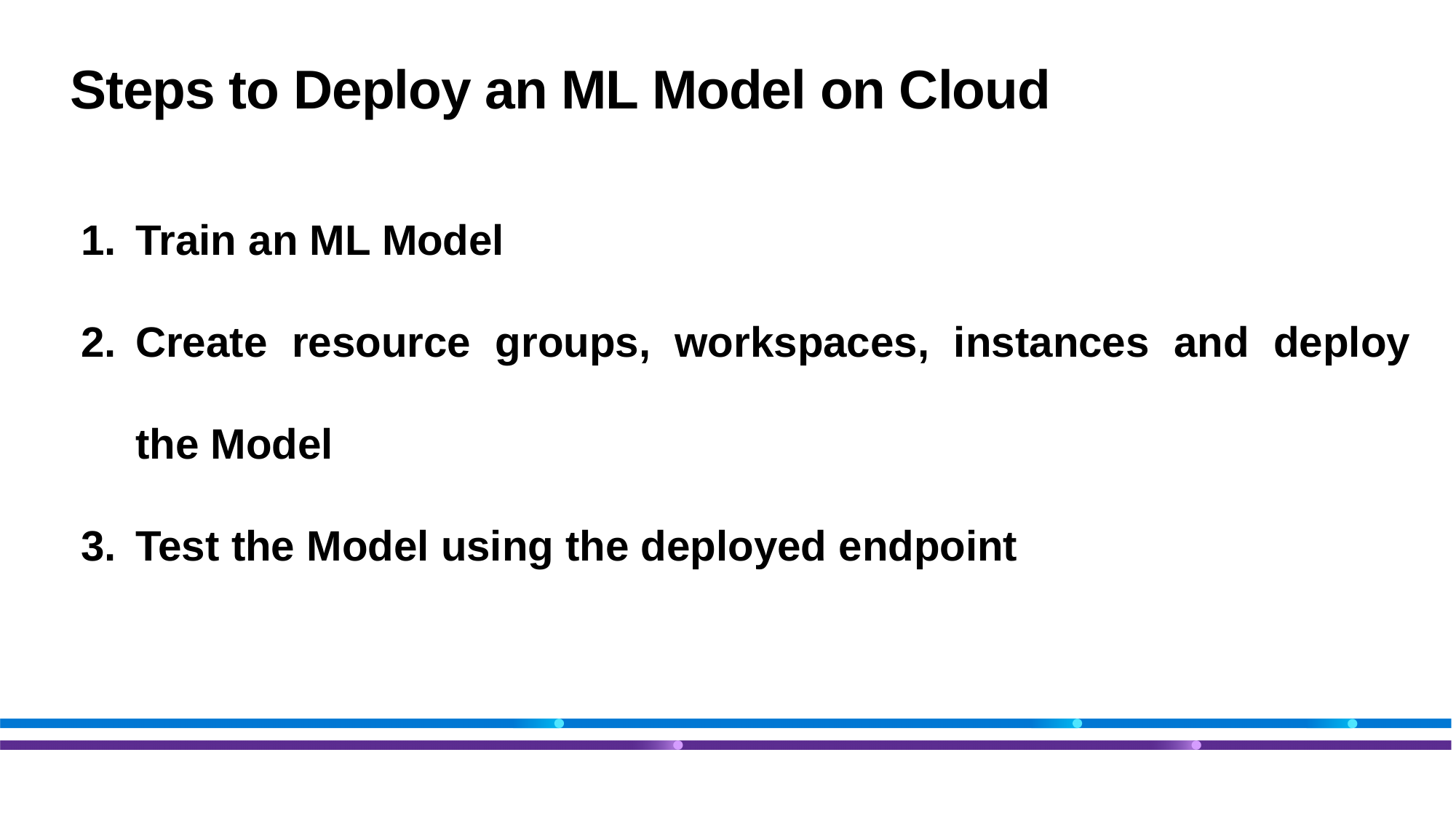

# Steps to Deploy an ML Model on Cloud
Train an ML Model
Create resource groups, workspaces, instances and deploy the Model
Test the Model using the deployed endpoint